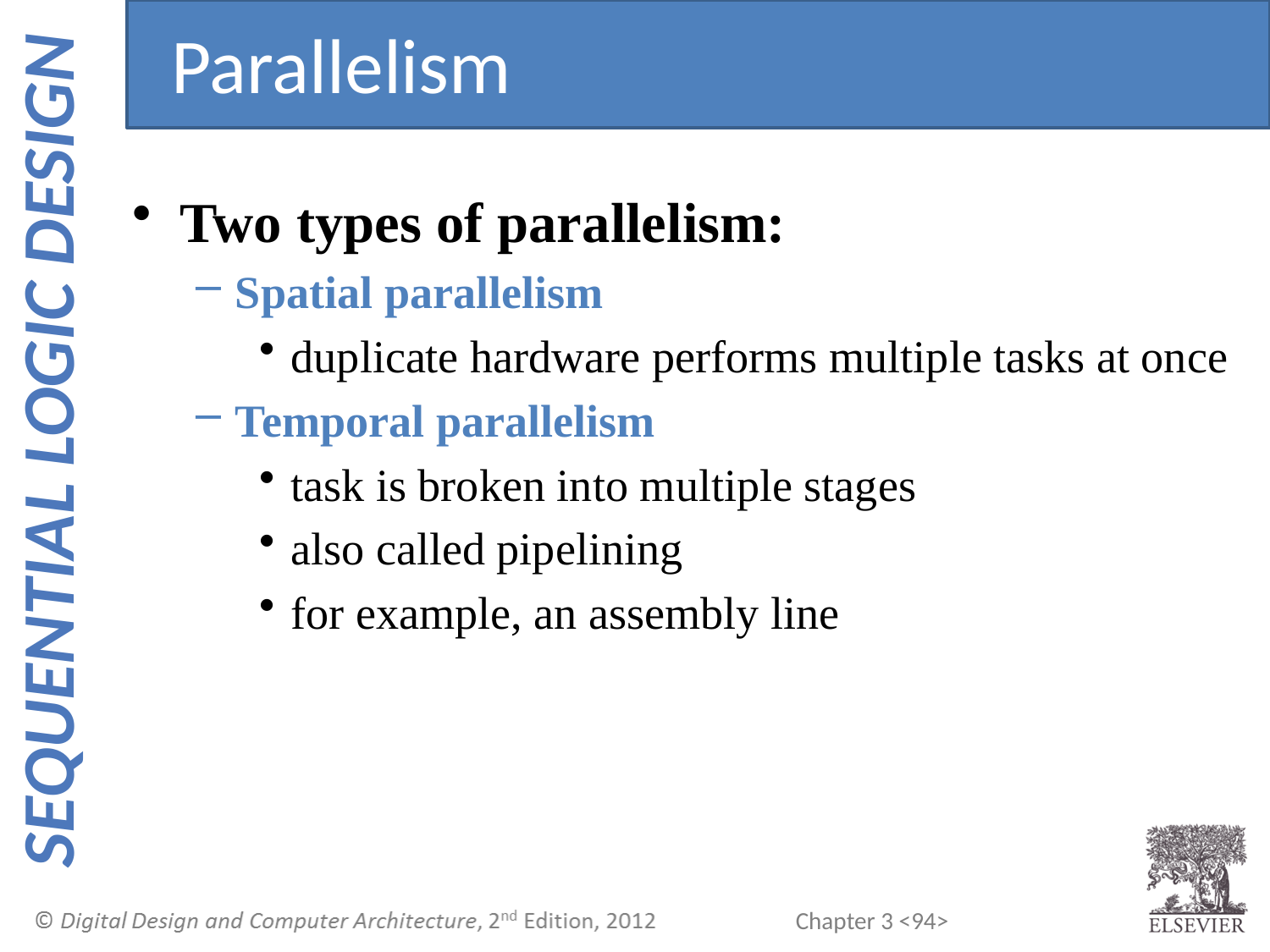

Parallelism

Two types of parallelism:
Spatial parallelism
duplicate hardware performs multiple tasks at once
Temporal parallelism
task is broken into multiple stages
also called pipelining
for example, an assembly line